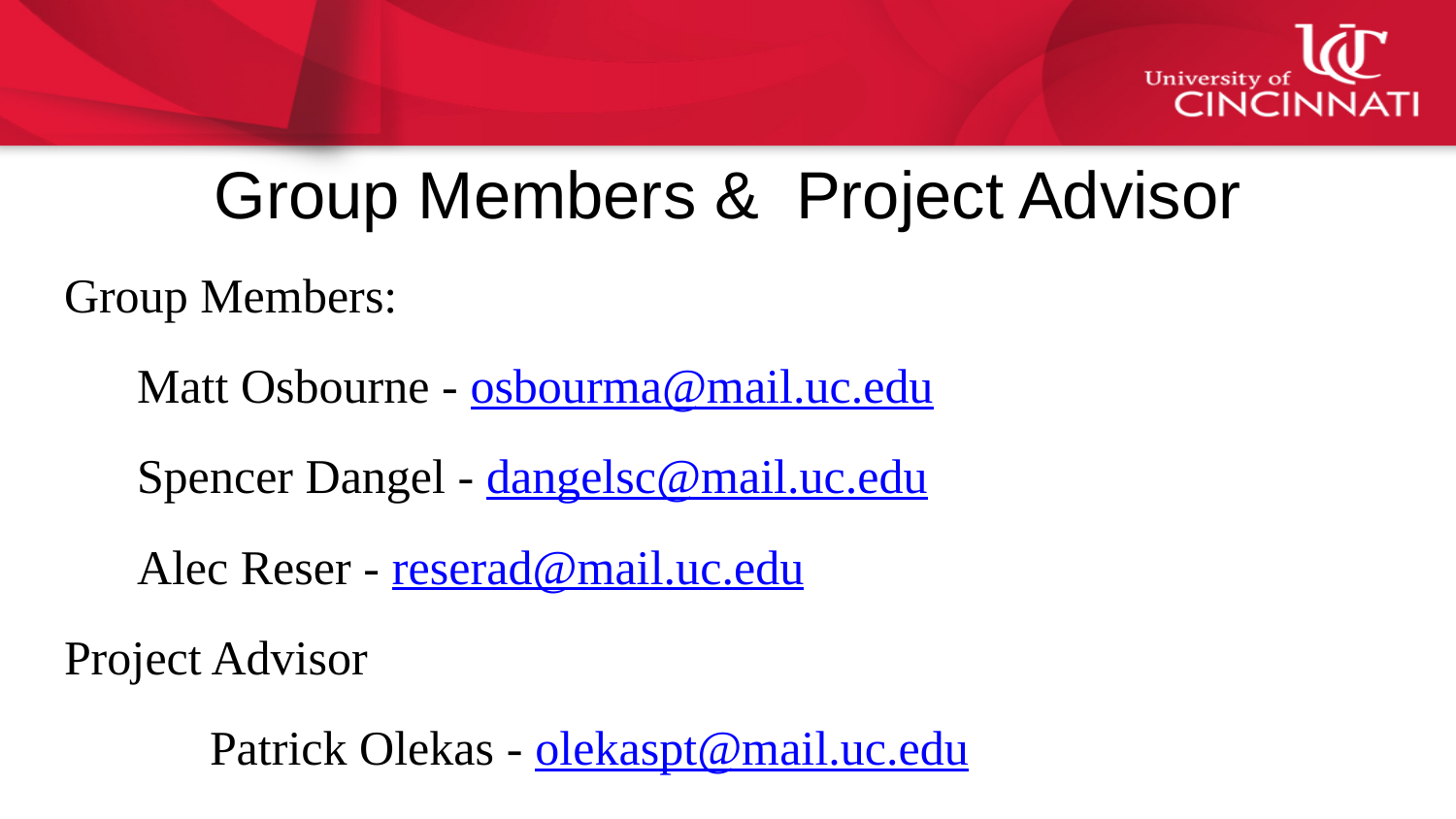

# Group Members &  Project Advisor
Group Members:
Matt Osbourne - osbourma@mail.uc.edu
Spencer Dangel - dangelsc@mail.uc.edu
Alec Reser - reserad@mail.uc.edu
Project Advisor
	Patrick Olekas - olekaspt@mail.uc.edu